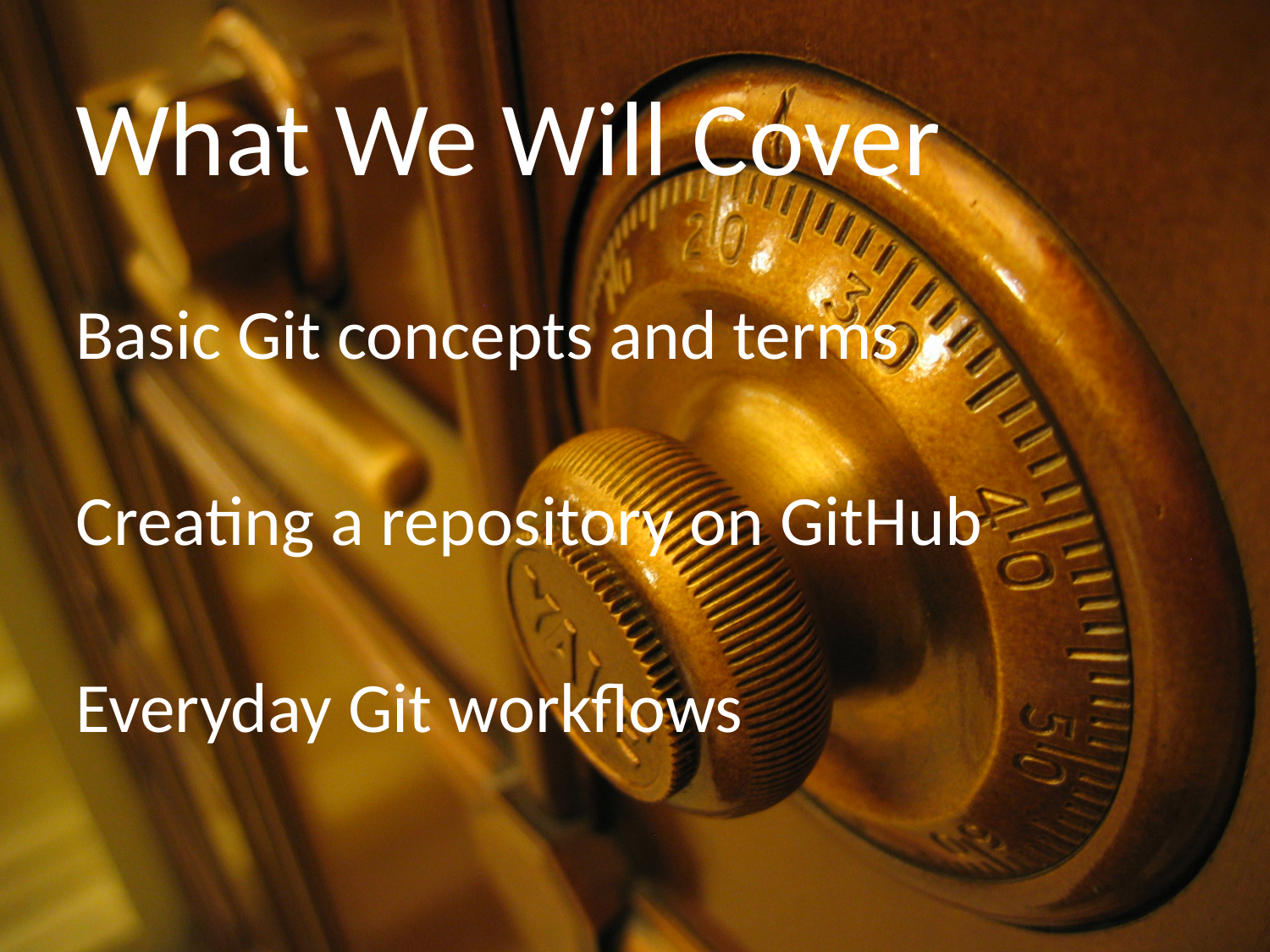

What We Will Cover
Basic Git concepts and terms
Creating a repository on GitHub
Everyday Git workflows